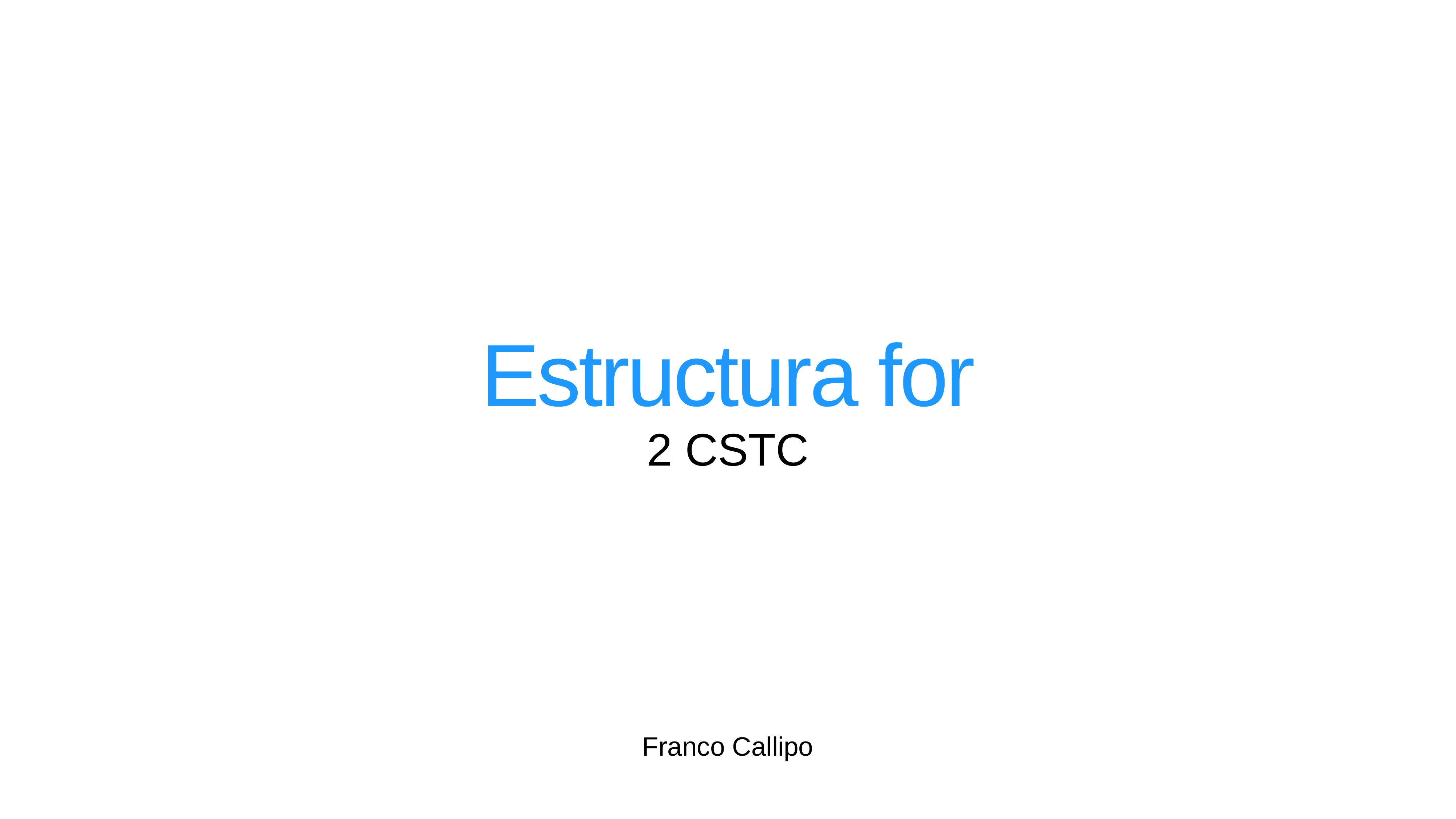

# Estructura for
2 CSTC
Franco Callipo